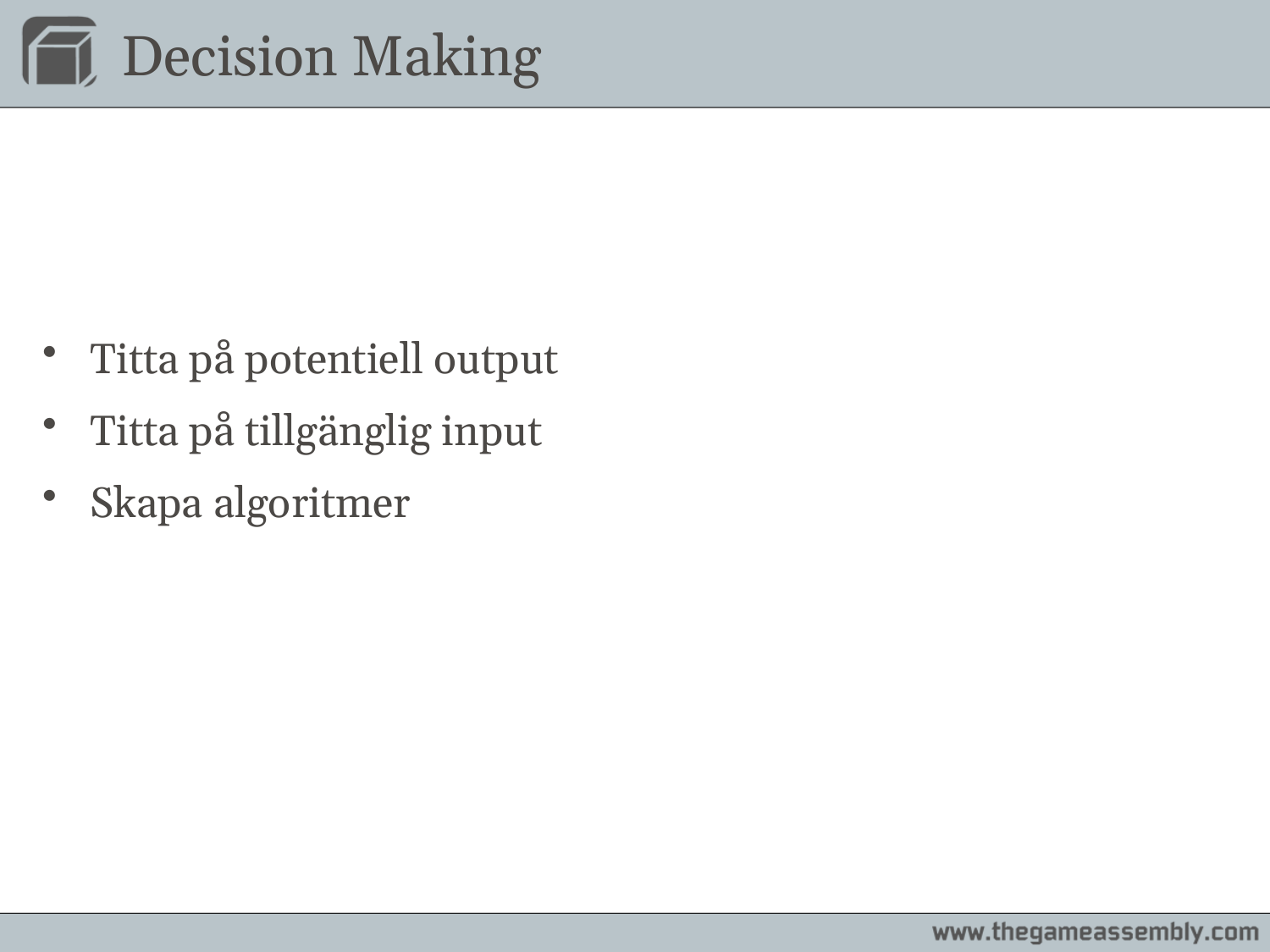

# Decision Making

Titta på potentiell output
Titta på tillgänglig input
Skapa algoritmer